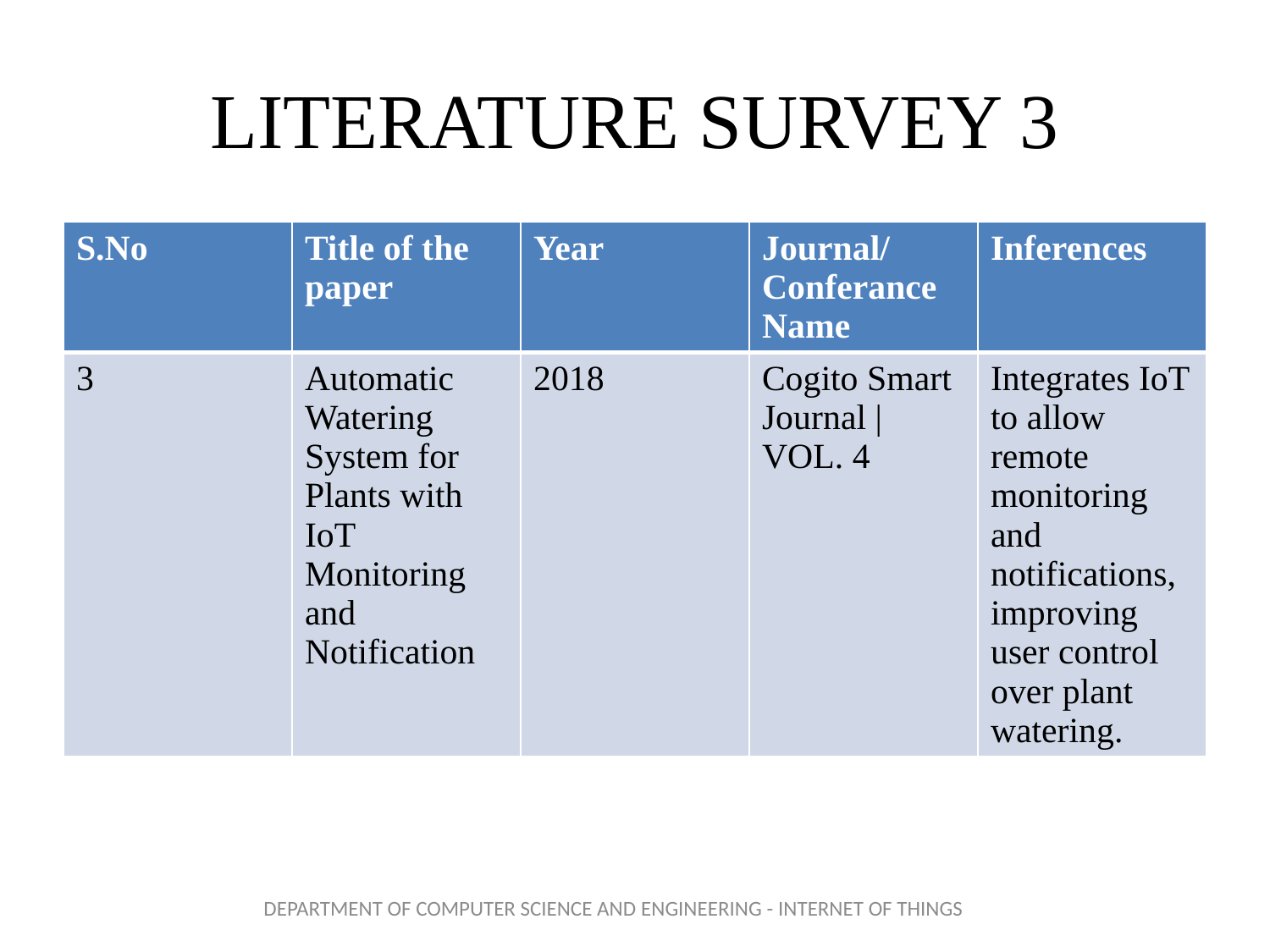

# LITERATURE SURVEY 3

| S.No | Title of the paper | Year | Journal/Conferance Name | Inferences |
| --- | --- | --- | --- | --- |
| 3 | Automatic Watering System for Plants with IoT Monitoring and Notification | 2018 | Cogito Smart Journal | VOL. 4 | Integrates IoT to allow remote monitoring and notifications, improving user control over plant watering. |
DEPARTMENT OF COMPUTER SCIENCE AND ENGINEERING - INTERNET OF THINGS